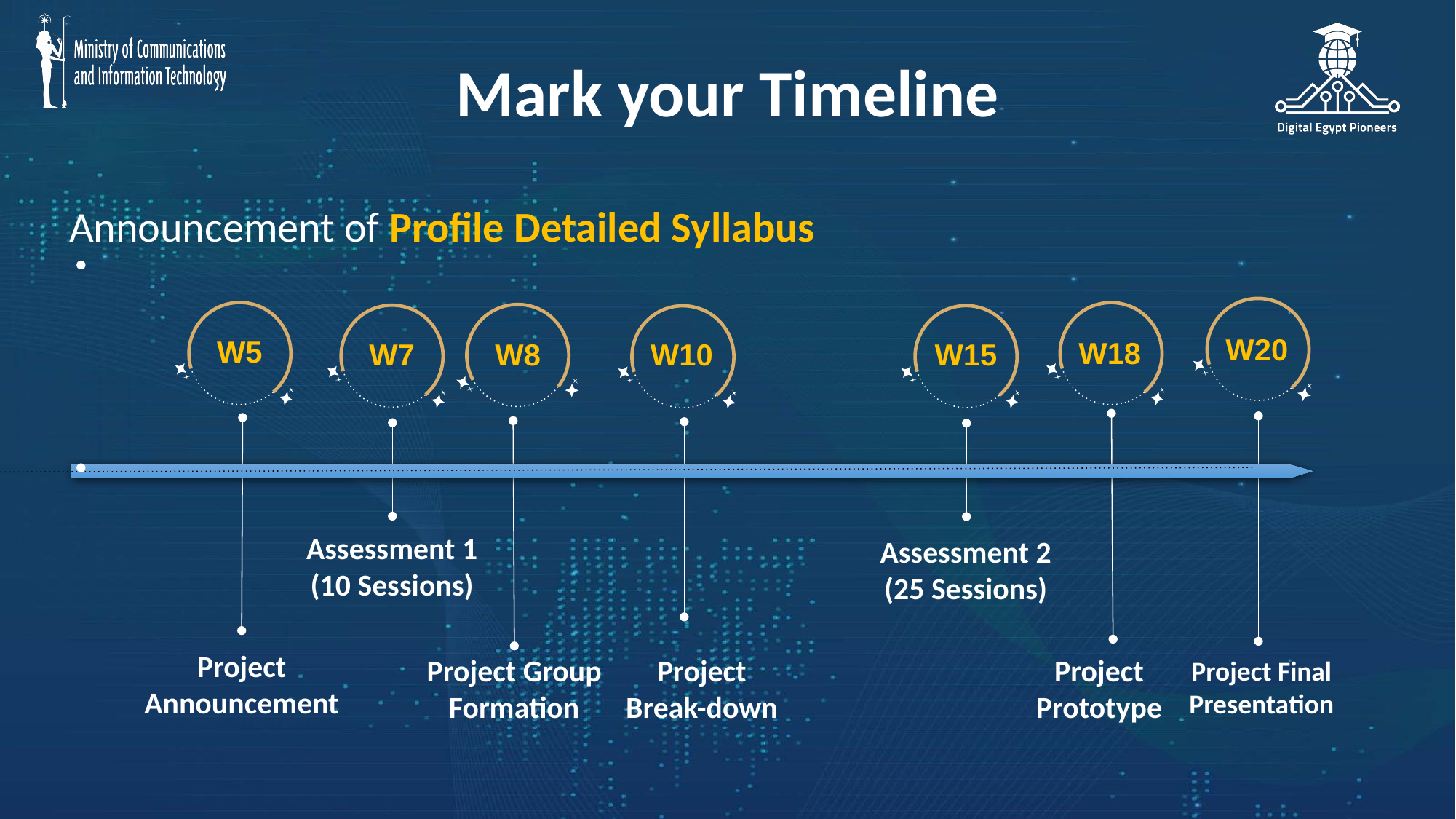

# Mark your Timeline
Announcement of Profile Detailed Syllabus

W20
W5
W7
W8
W15
W10
W18

Assessment 1
(10 Sessions)
Assessment 2
(25 Sessions)
Project Announcement
Project Group Formation
Project
Break-down
Project Prototype
Project Final Presentation